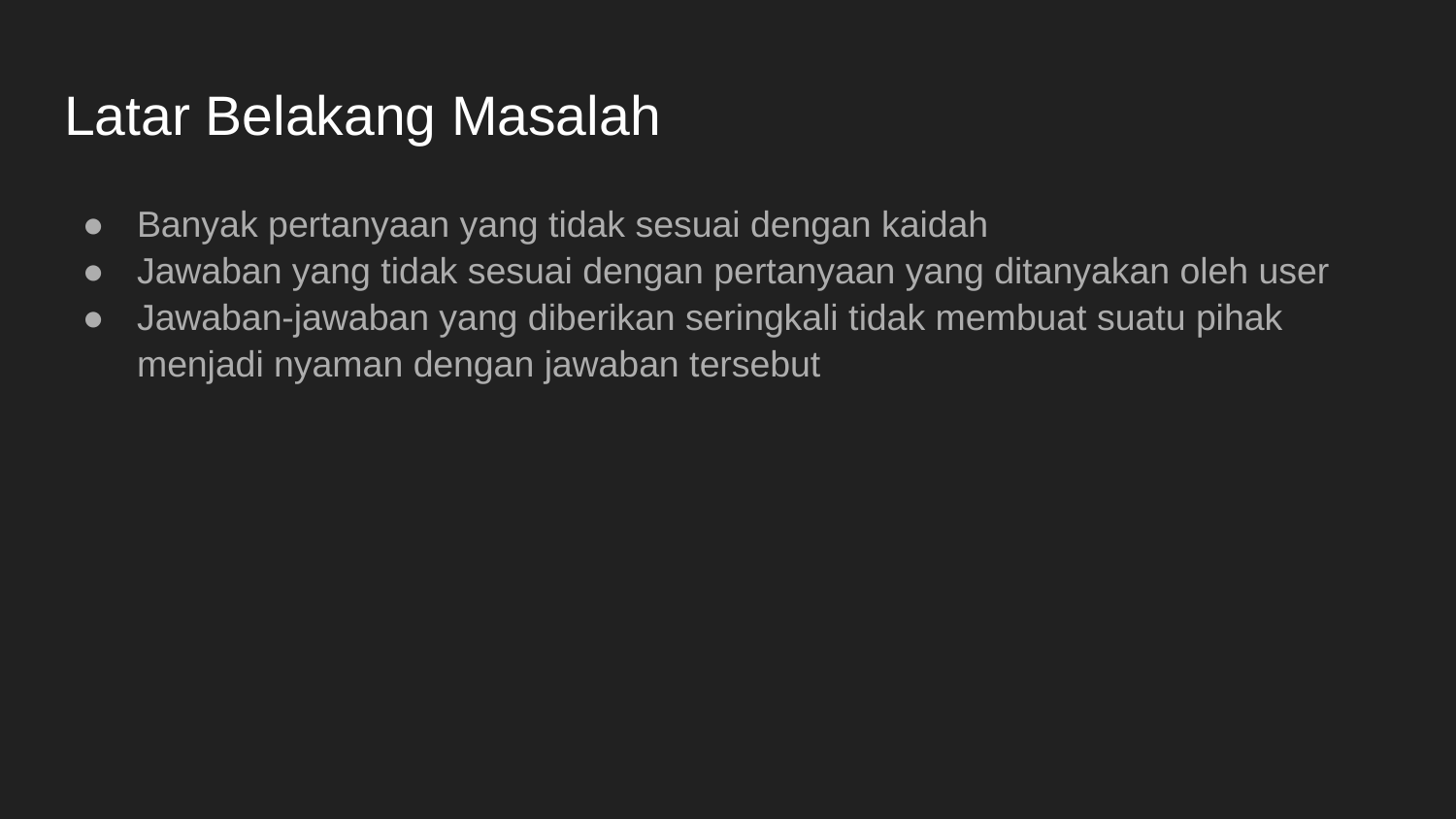

# Latar Belakang Masalah
Banyak pertanyaan yang tidak sesuai dengan kaidah
Jawaban yang tidak sesuai dengan pertanyaan yang ditanyakan oleh user
Jawaban-jawaban yang diberikan seringkali tidak membuat suatu pihak menjadi nyaman dengan jawaban tersebut